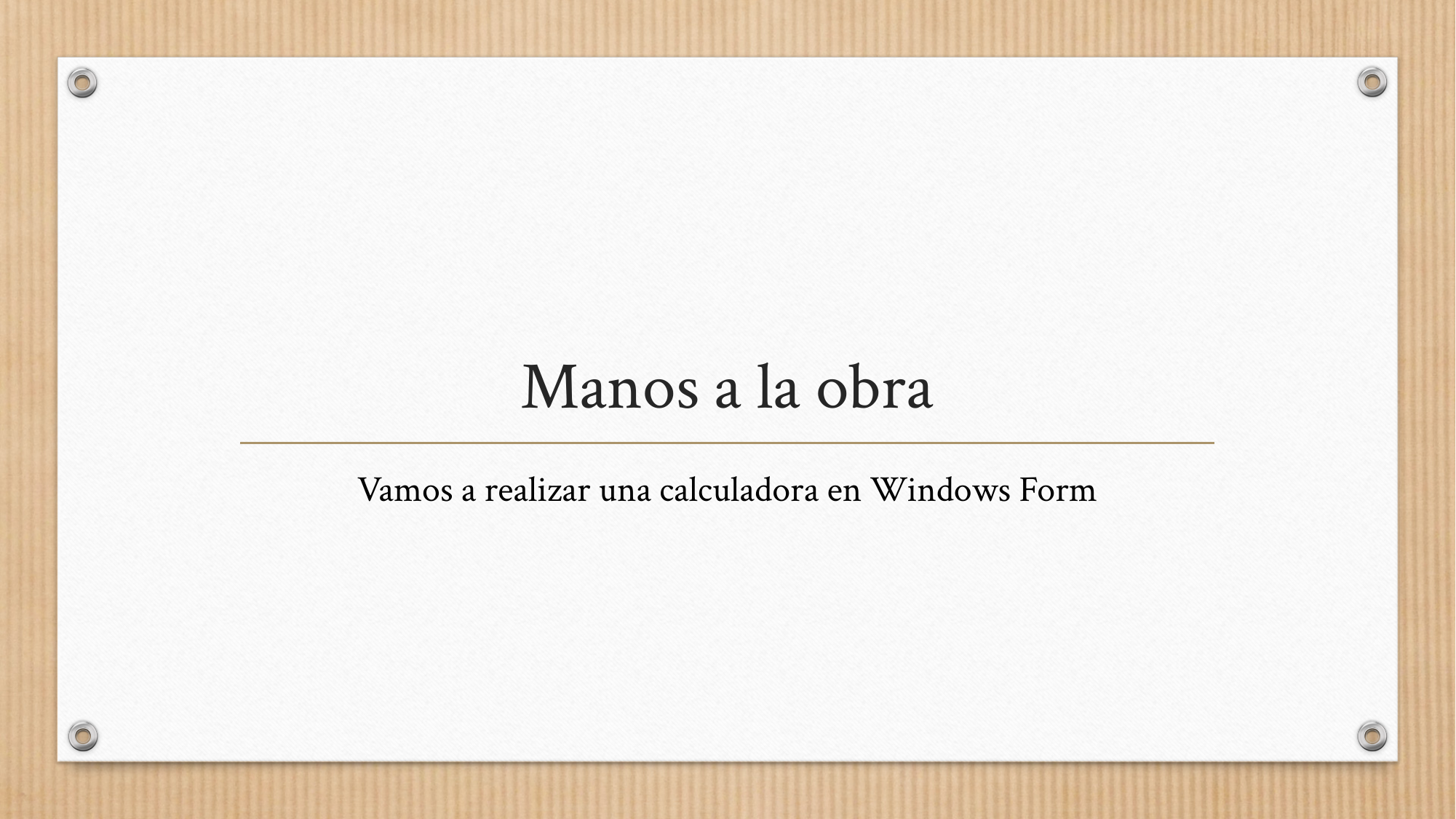

# Manos a la obra
Vamos a realizar una calculadora en Windows Form